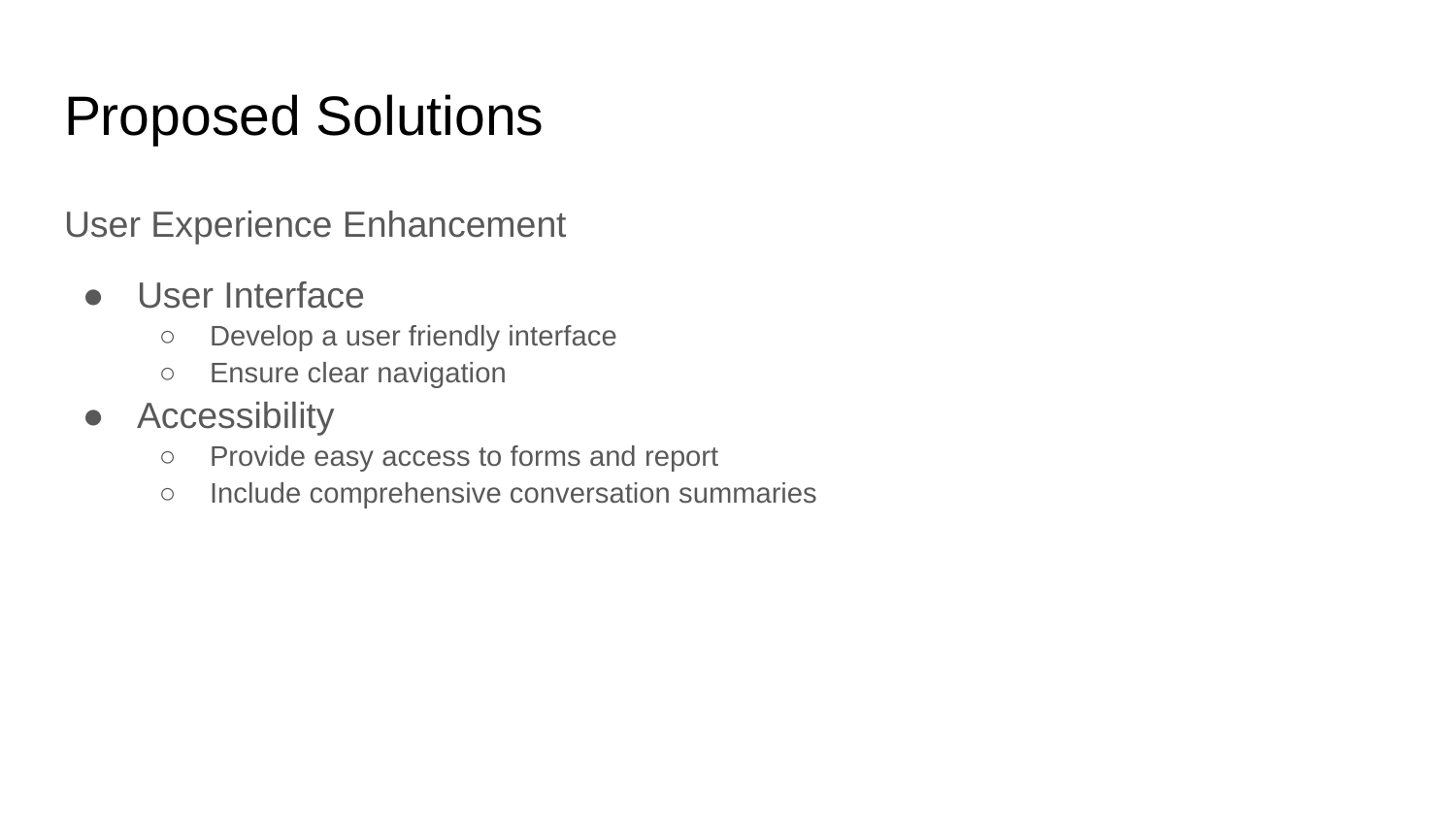

# Proposed Solutions
User Experience Enhancement
User Interface
Develop a user friendly interface
Ensure clear navigation
Accessibility
Provide easy access to forms and report
Include comprehensive conversation summaries